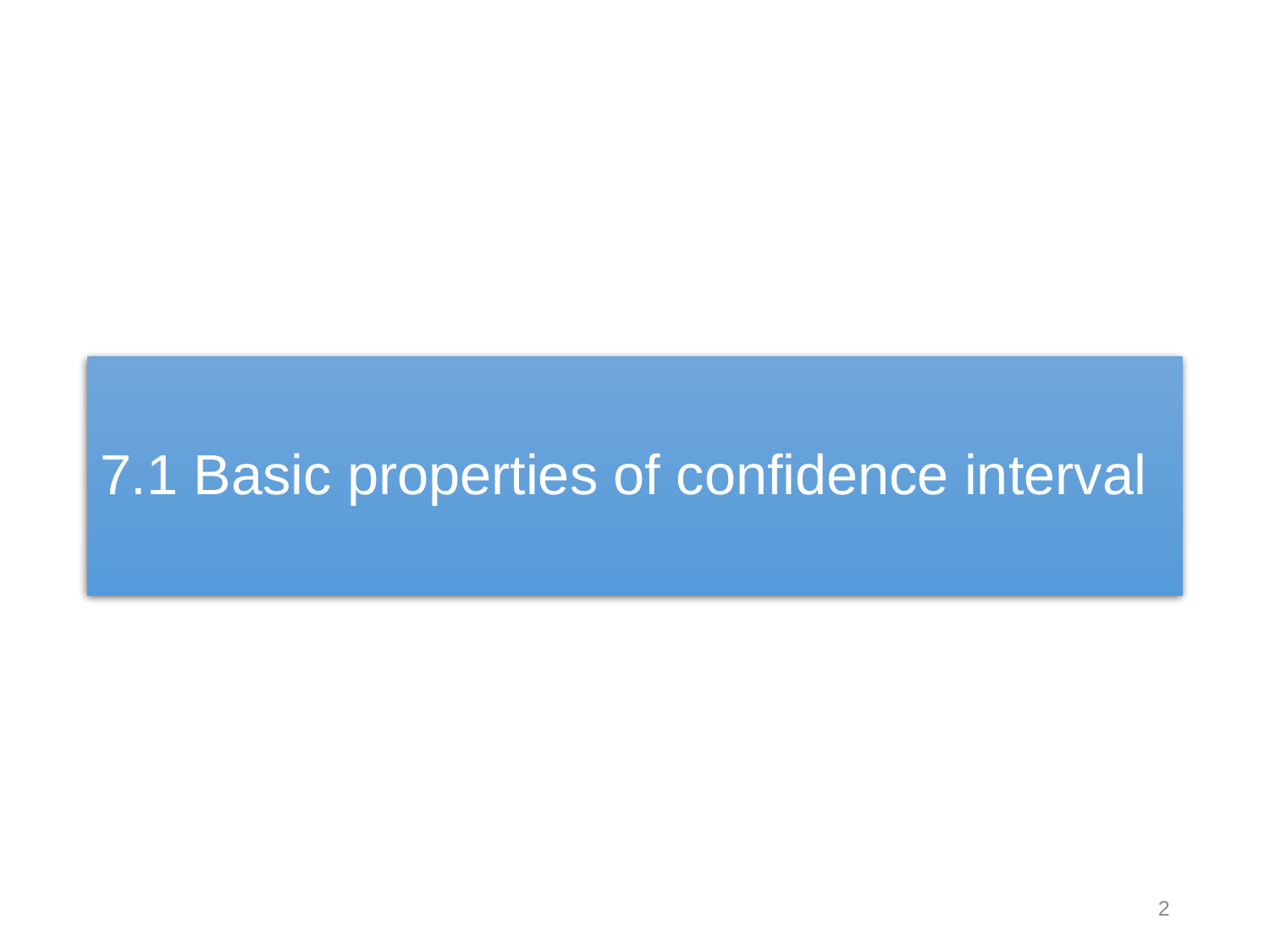

# 7.1 Basic properties of confidence interval
2